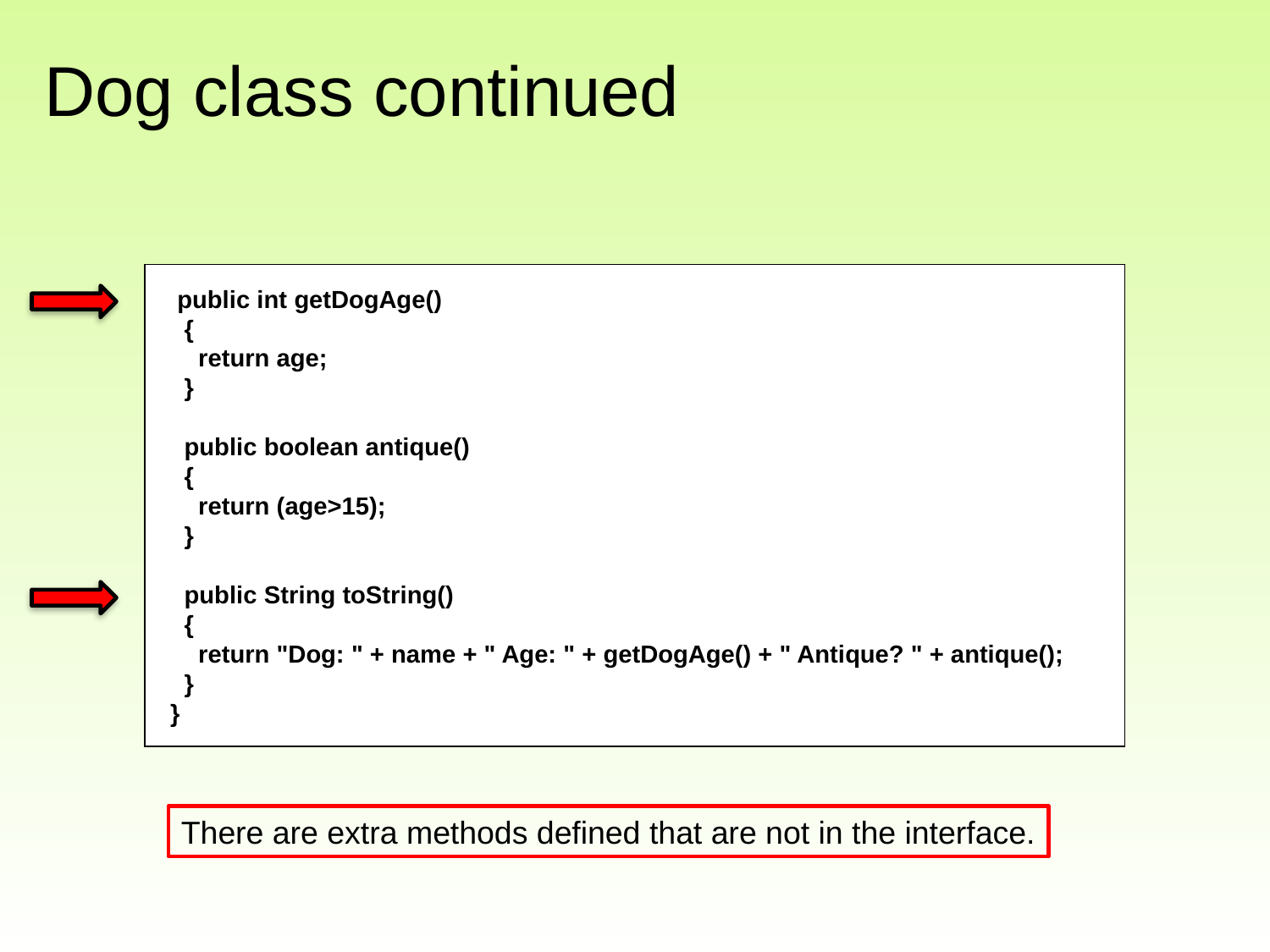

# Dog class continued
 public int getDogAge()
  {
    return age;
  }

  public boolean antique()
  {
    return (age>15);
  }

  public String toString()
  {
    return "Dog: " + name + " Age: " + getDogAge() + " Antique? " + antique();
  }
}

There are extra methods defined that are not in the interface.